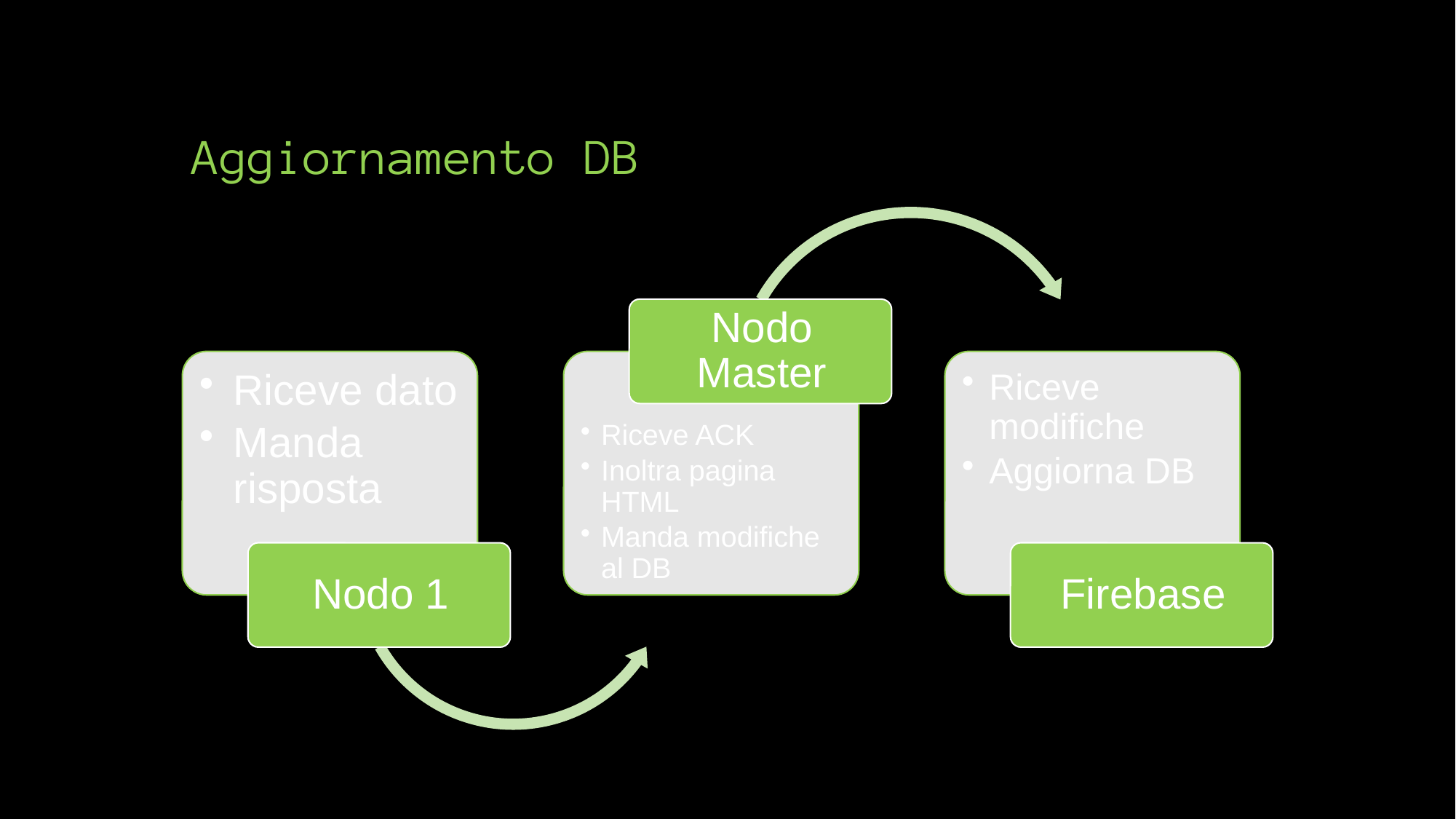

# Aggiornamento DB
Riceve dato
Manda risposta
Nodo 1
Riceve ACK
Inoltra pagina HTML
Manda modifiche al DB
Nodo Master
Riceve modifiche
Aggiorna DB
Firebase